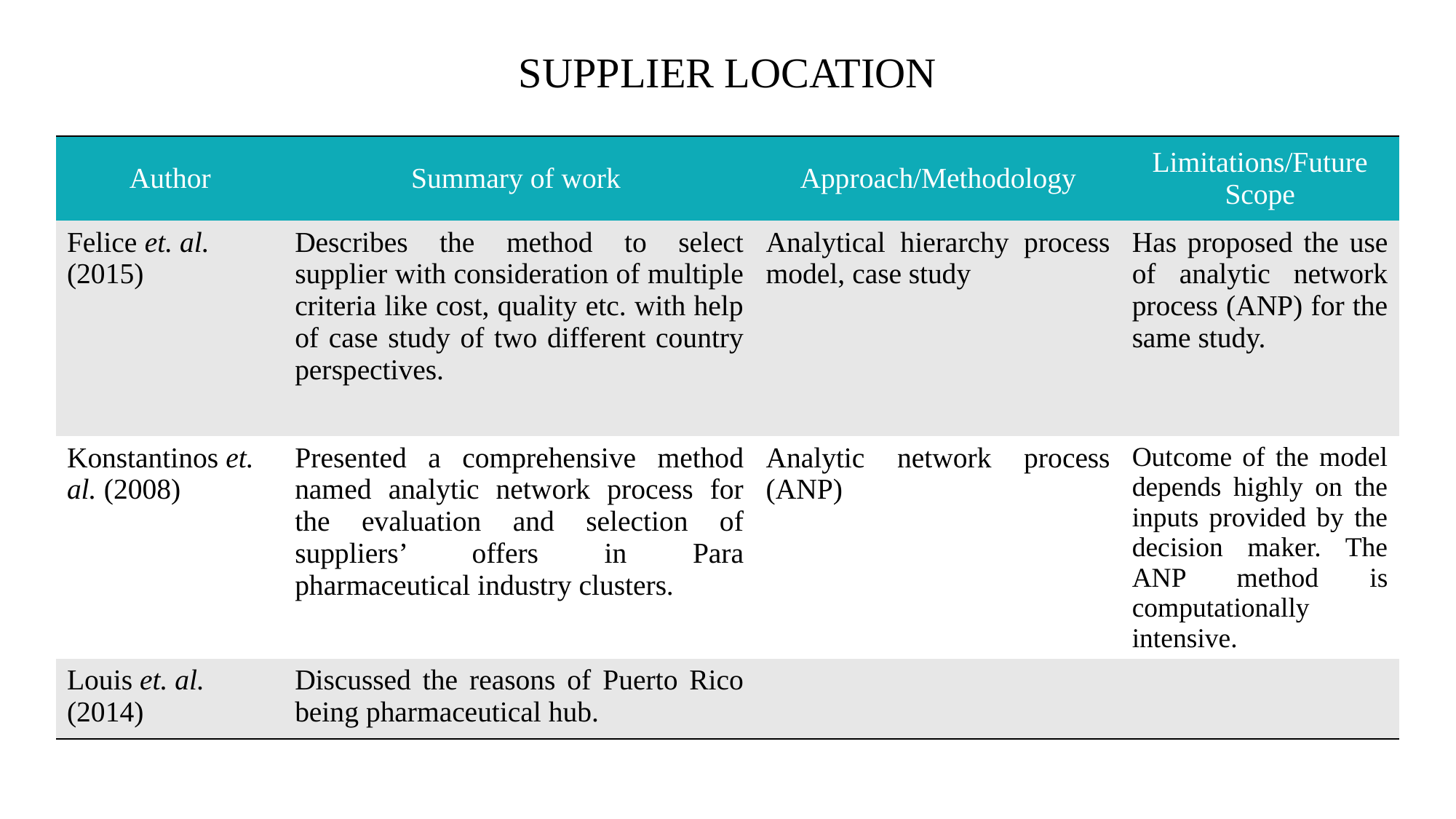

# Supplier Location
| Author | Summary of work | Approach/Methodology | Limitations/Future Scope |
| --- | --- | --- | --- |
| Felice et. al. (2015) | Describes the method to select supplier with consideration of multiple criteria like cost, quality etc. with help of case study of two different country perspectives. | Analytical hierarchy process model, case study | Has proposed the use of analytic network process (ANP) for the same study. |
| Konstantinos et. al. (2008) | Presented a comprehensive method named analytic network process for the evaluation and selection of suppliers’ offers in Para pharmaceutical industry clusters. | Analytic network process (ANP) | Outcome of the model depends highly on the inputs provided by the decision maker. The ANP method is computationally intensive. |
| Louis et. al. (2014) | Discussed the reasons of Puerto Rico being pharmaceutical hub. |  |  |